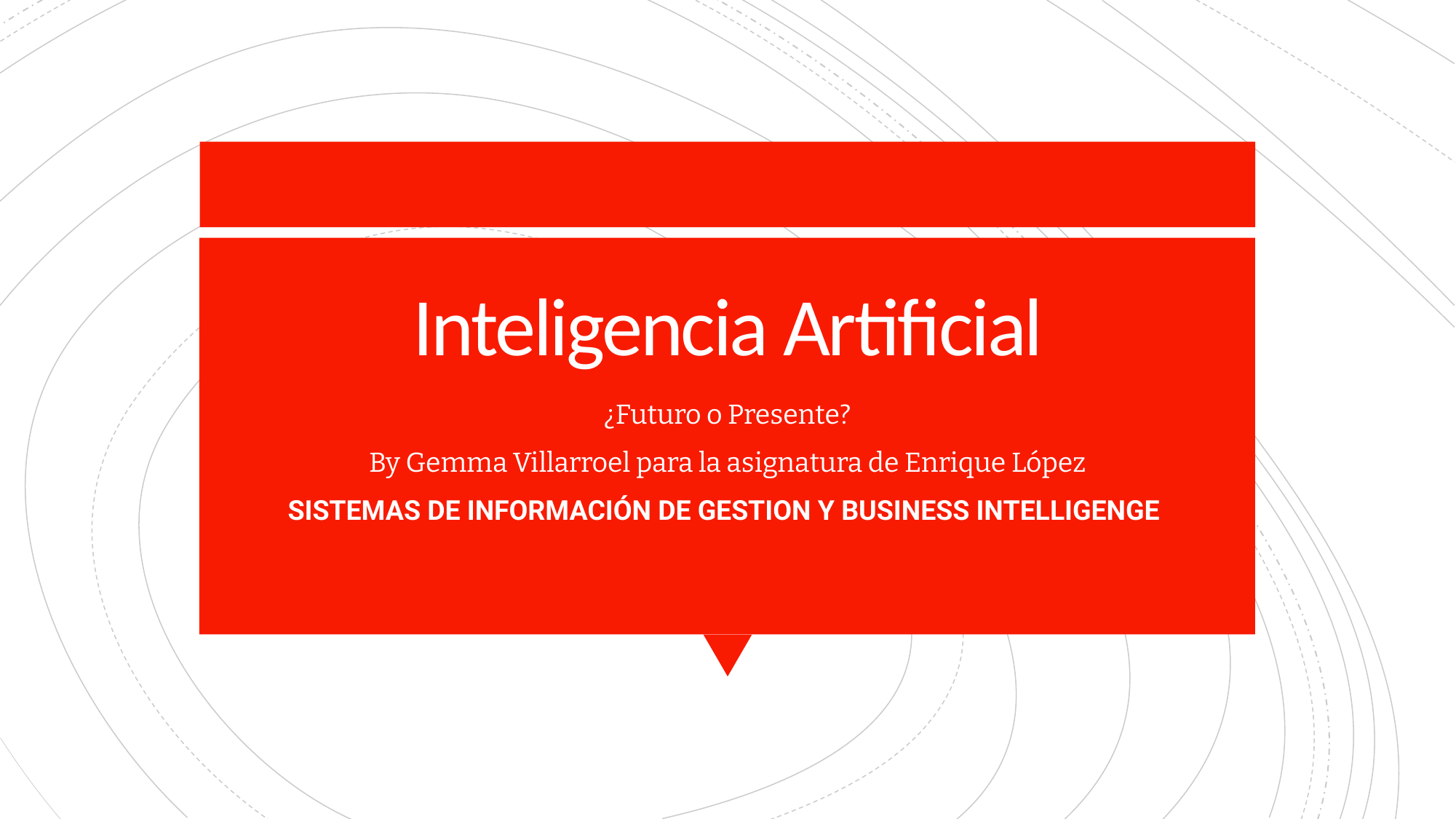

# Inteligencia Artificial
¿Futuro o Presente?
By Gemma Villarroel para la asignatura de Enrique López
SISTEMAS DE INFORMACIÓN DE GESTION Y BUSINESS INTELLIGENGE